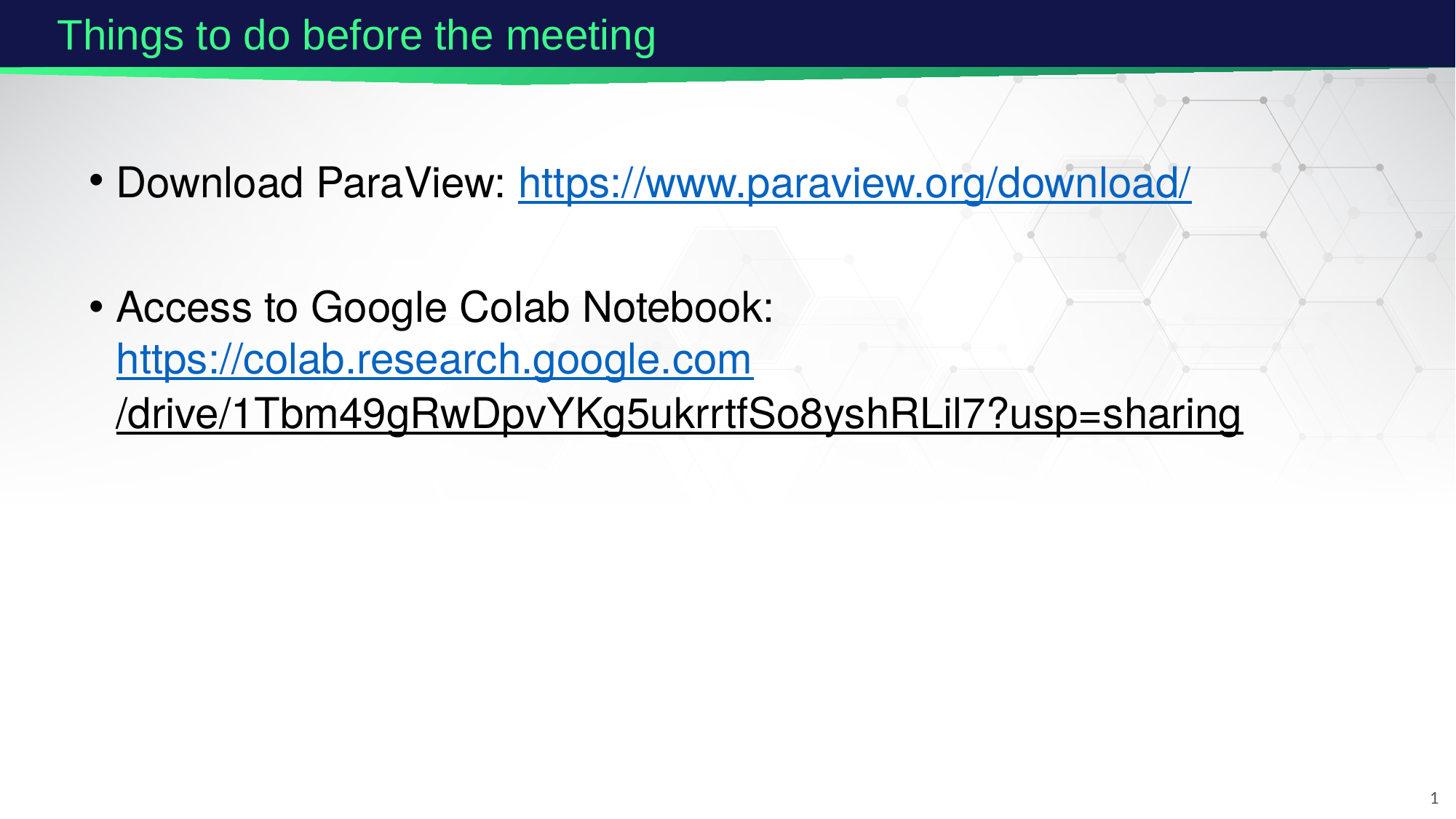

# Things to do before the meeting
Download ParaView: https://www.paraview.org/download/

Access to Google Colab Notebook: https://colab.research.google.com/drive/1Tbm49gRwDpvYKg5ukrrtfSo8yshRLil7?usp=sharing

1